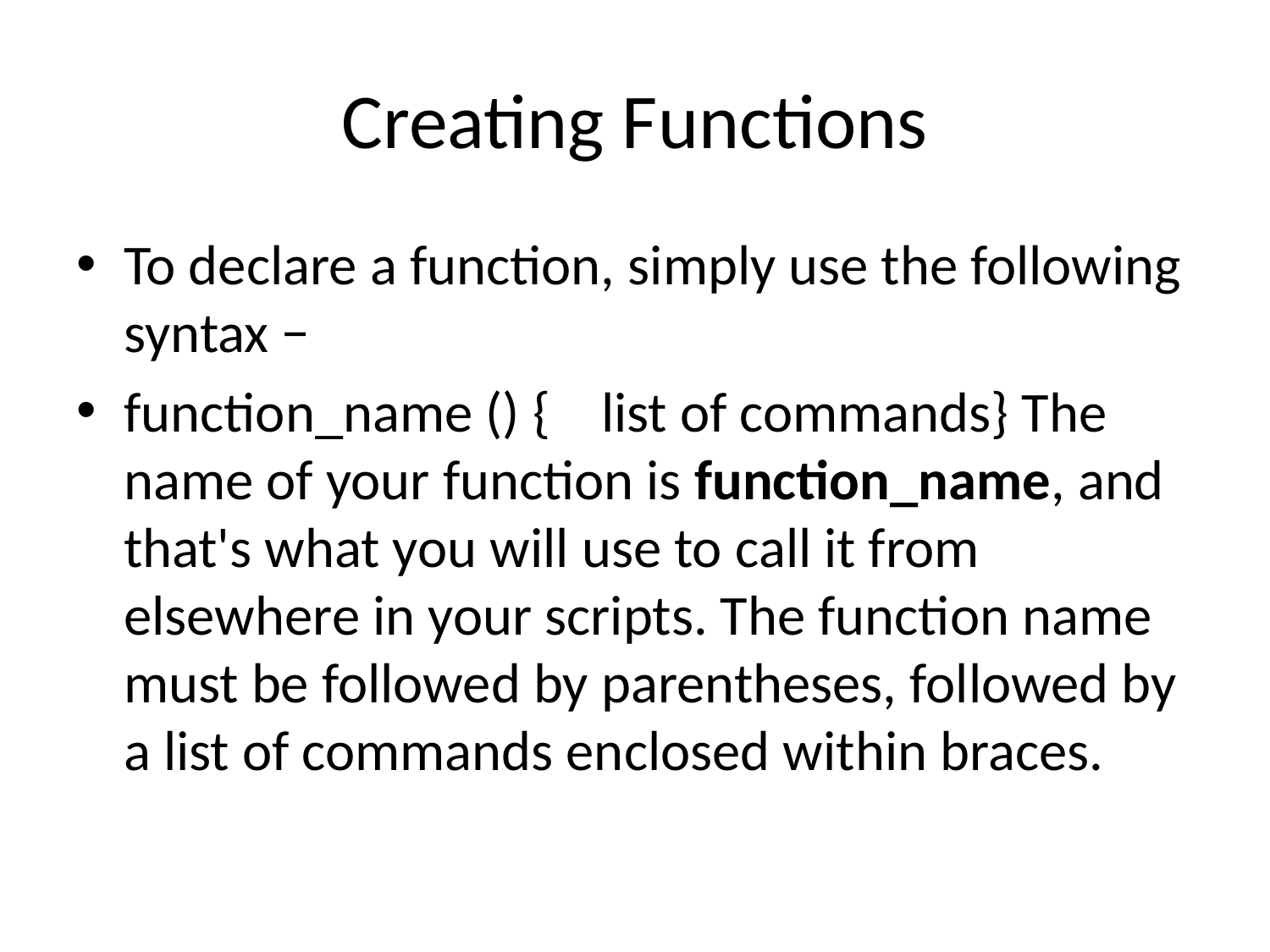

# Creating Functions
To declare a function, simply use the following syntax −
function_name () {    list of commands} The name of your function is function_name, and that's what you will use to call it from elsewhere in your scripts. The function name must be followed by parentheses, followed by a list of commands enclosed within braces.